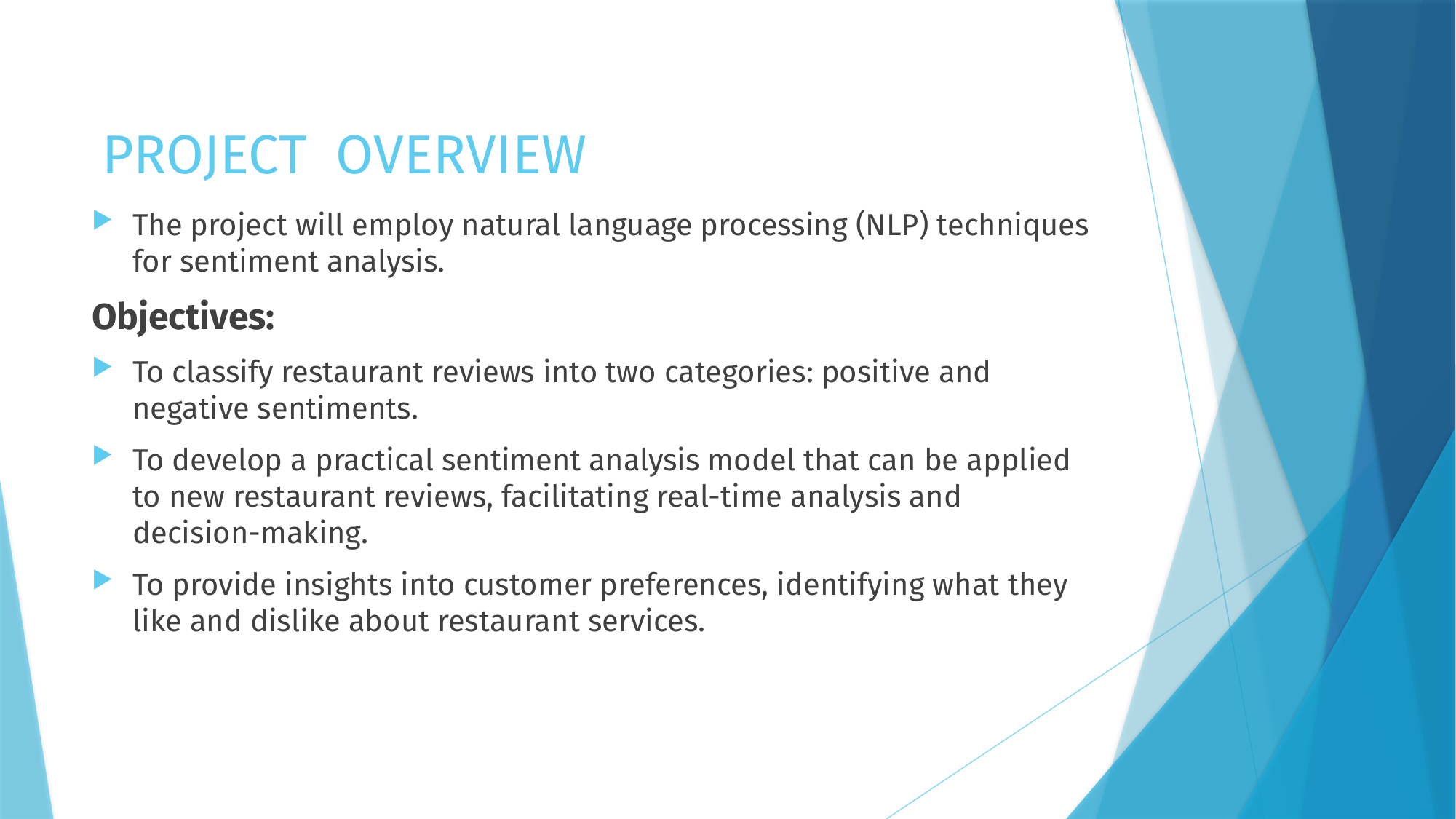

# PROJECT  OVERVIEW
The project will employ natural language processing (NLP) techniques for sentiment analysis.
Objectives:
To classify restaurant reviews into two categories: positive and negative sentiments.
To develop a practical sentiment analysis model that can be applied to new restaurant reviews, facilitating real-time analysis and decision-making.
To provide insights into customer preferences, identifying what they like and dislike about restaurant services.